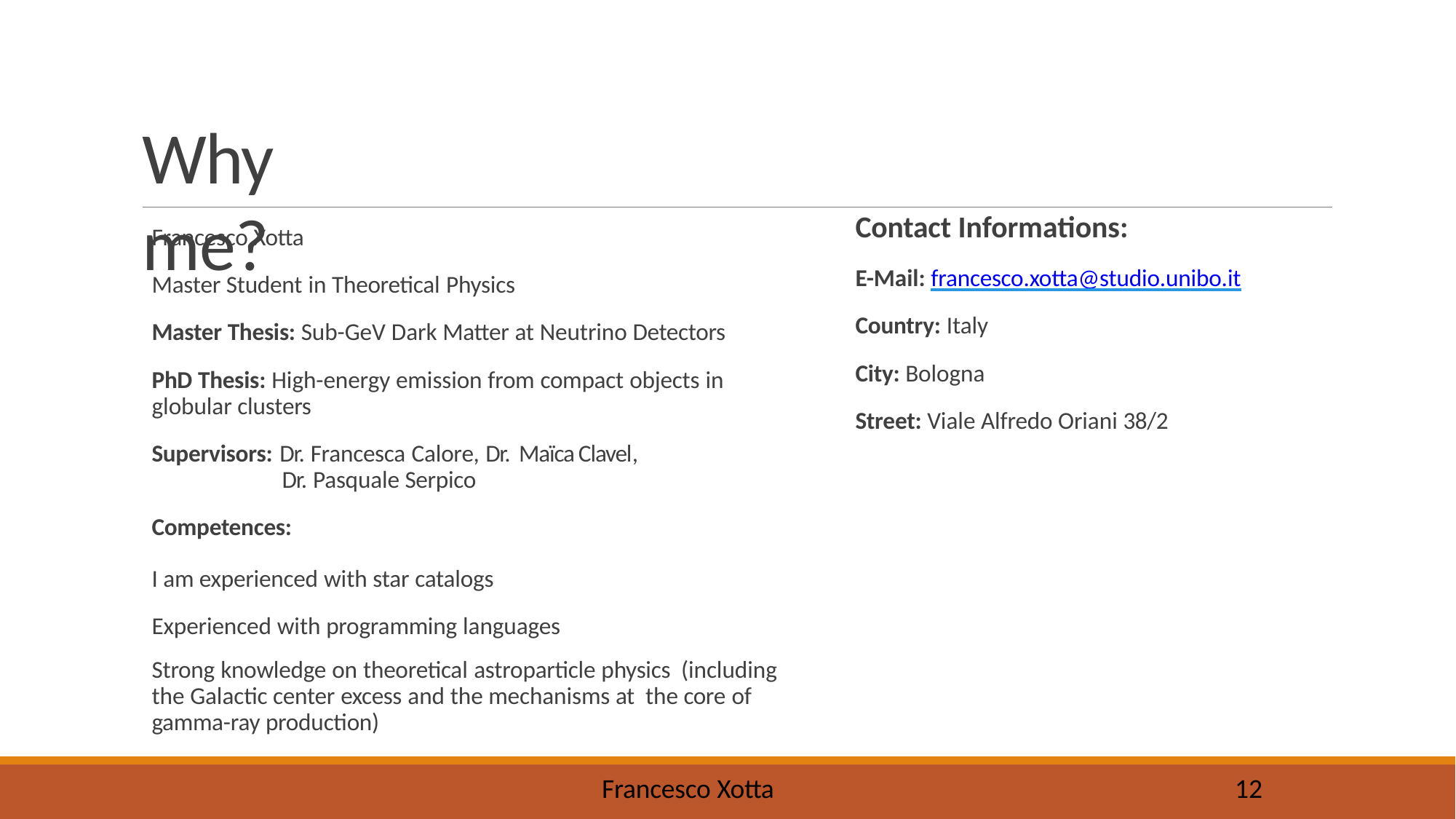

# Why me?
Contact Informations:
E-Mail: francesco.xotta@studio.unibo.it
Country: Italy
City: Bologna
Street: Viale Alfredo Oriani 38/2
Francesco Xotta
Master Student in Theoretical Physics
Master Thesis: Sub-GeV Dark Matter at Neutrino Detectors
PhD Thesis: High-energy emission from compact objects in  globular clusters
Supervisors: Dr. Francesca Calore, Dr.  Maïca Clavel,
	    Dr. Pasquale Serpico
Competences:
I am experienced with star catalogs  Experienced with programming languages
Strong knowledge on theoretical astroparticle physics  (including the Galactic center excess and the mechanisms at  the core of gamma-ray production)
Francesco Xotta
12